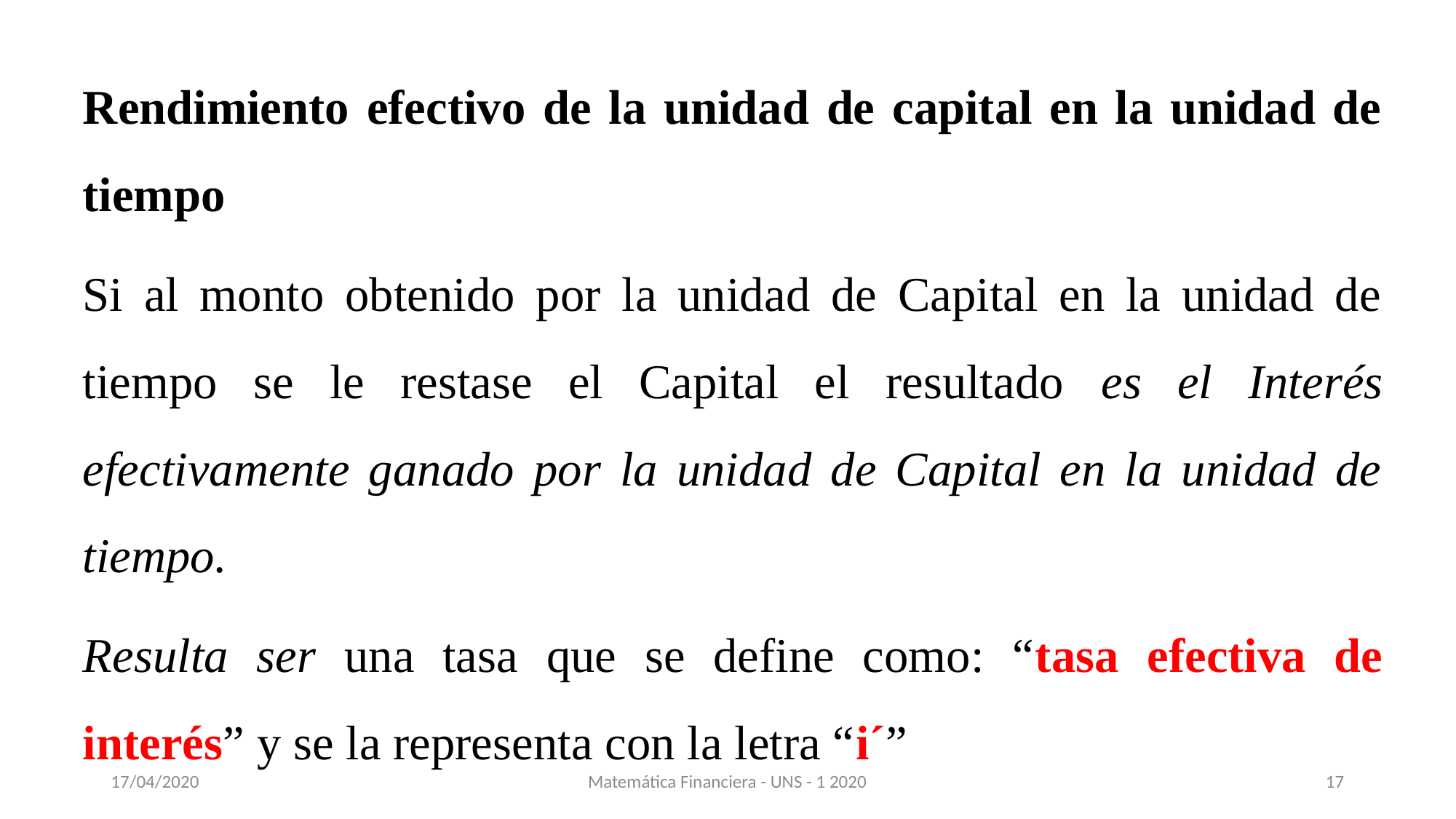

Rendimiento efectivo de la unidad de capital en la unidad de tiempo
Si al monto obtenido por la unidad de Capital en la unidad de tiempo se le restase el Capital el resultado es el Interés efectivamente ganado por la unidad de Capital en la unidad de tiempo.
Resulta ser una tasa que se define como: “tasa efectiva de interés” y se la representa con la letra “i´”
17/04/2020
Matemática Financiera - UNS - 1 2020
17